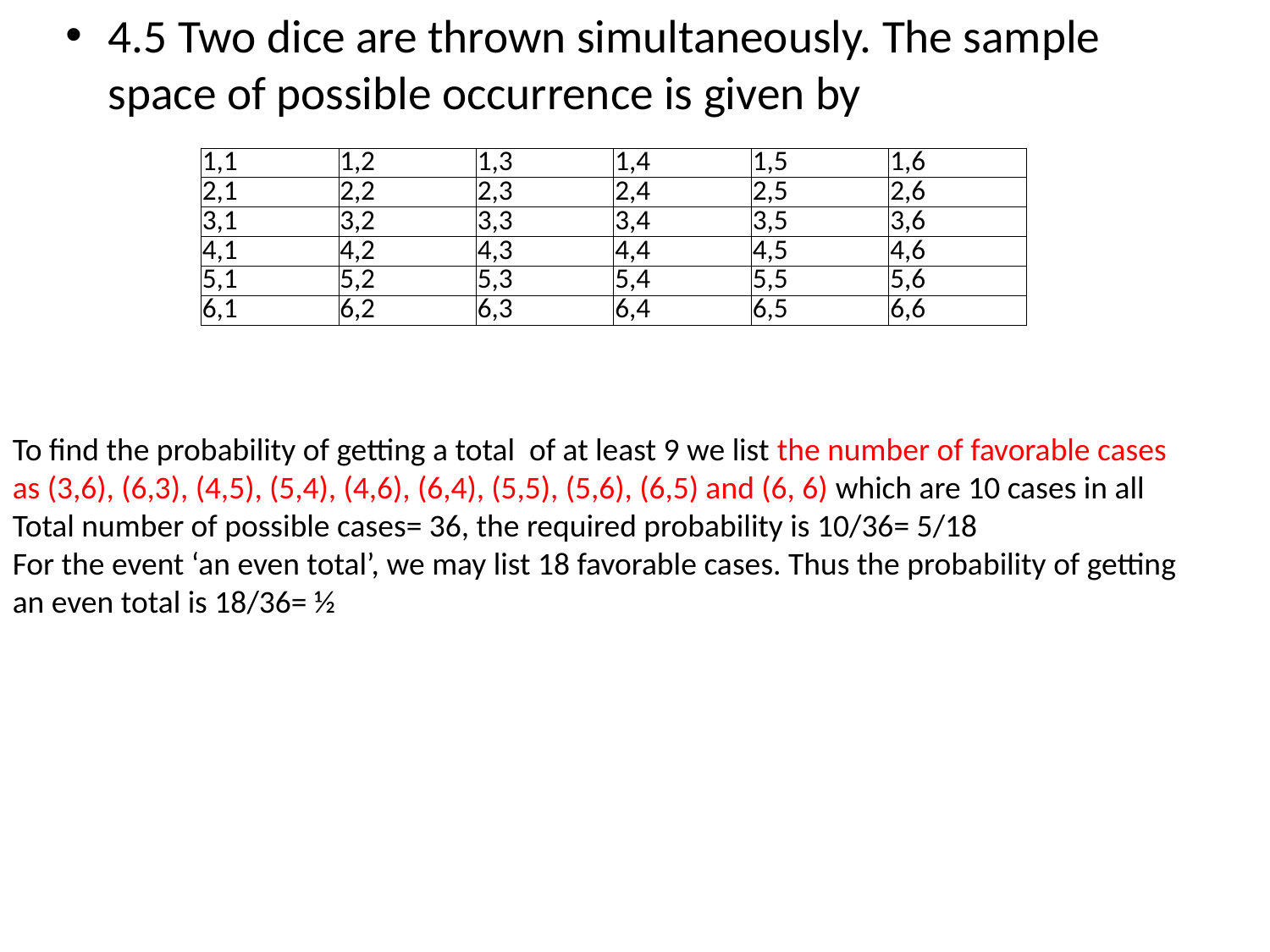

4.5 Two dice are thrown simultaneously. The sample space of possible occurrence is given by
| 1,1 | 1,2 | 1,3 | 1,4 | 1,5 | 1,6 |
| --- | --- | --- | --- | --- | --- |
| 2,1 | 2,2 | 2,3 | 2,4 | 2,5 | 2,6 |
| 3,1 | 3,2 | 3,3 | 3,4 | 3,5 | 3,6 |
| 4,1 | 4,2 | 4,3 | 4,4 | 4,5 | 4,6 |
| 5,1 | 5,2 | 5,3 | 5,4 | 5,5 | 5,6 |
| 6,1 | 6,2 | 6,3 | 6,4 | 6,5 | 6,6 |
To find the probability of getting a total  of at least 9 we list the number of favorable cases as (3,6), (6,3), (4,5), (5,4), (4,6), (6,4), (5,5), (5,6), (6,5) and (6, 6) which are 10 cases in all
Total number of possible cases= 36, the required probability is 10/36= 5/18
For the event ‘an even total’, we may list 18 favorable cases. Thus the probability of getting an even total is 18/36= ½